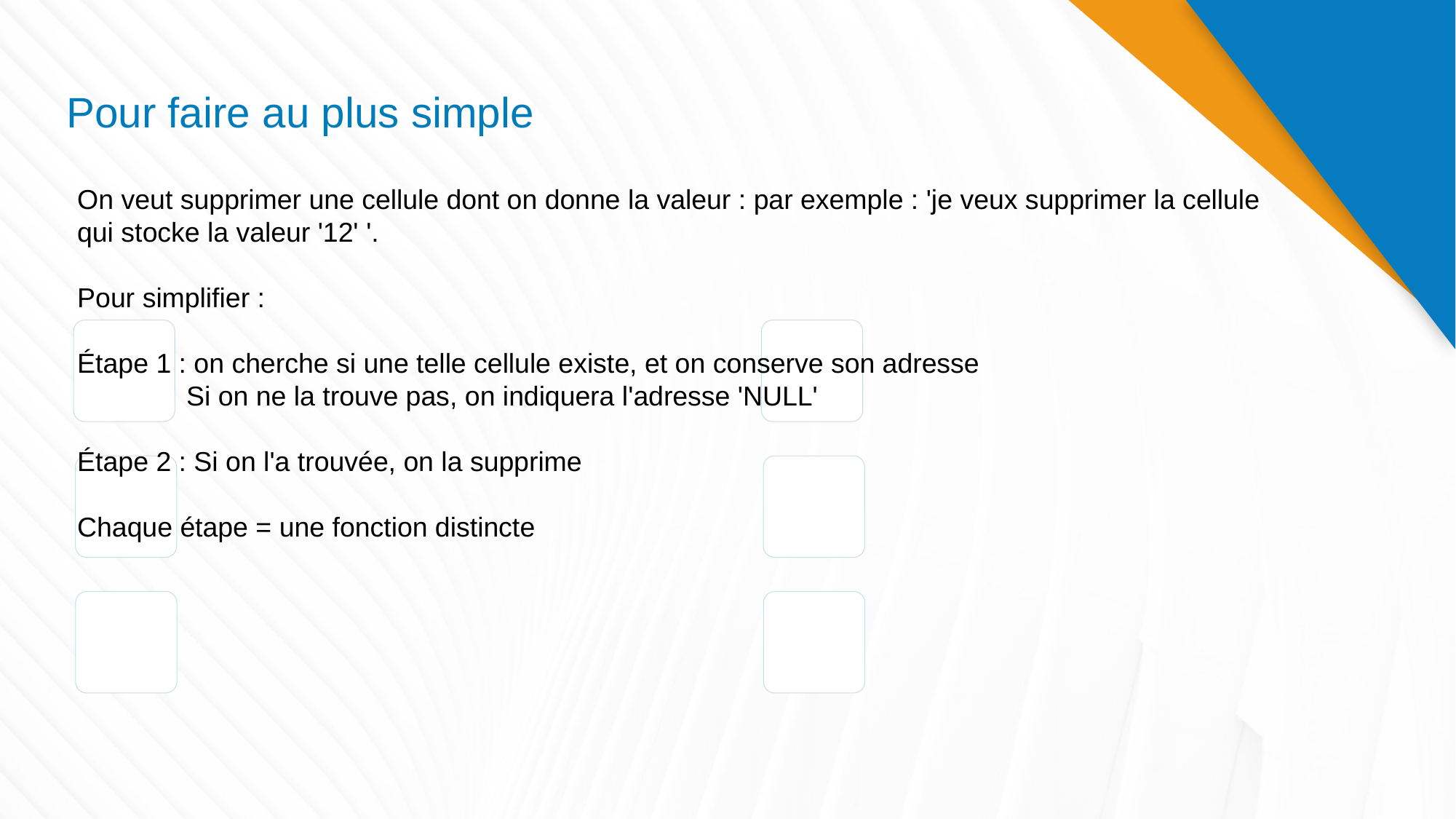

# Pour faire au plus simple
On veut supprimer une cellule dont on donne la valeur : par exemple : 'je veux supprimer la cellule qui stocke la valeur '12' '.

Pour simplifier :

Étape 1 : on cherche si une telle cellule existe, et on conserve son adresse
	Si on ne la trouve pas, on indiquera l'adresse 'NULL'

Étape 2 : Si on l'a trouvée, on la supprime

Chaque étape = une fonction distincte